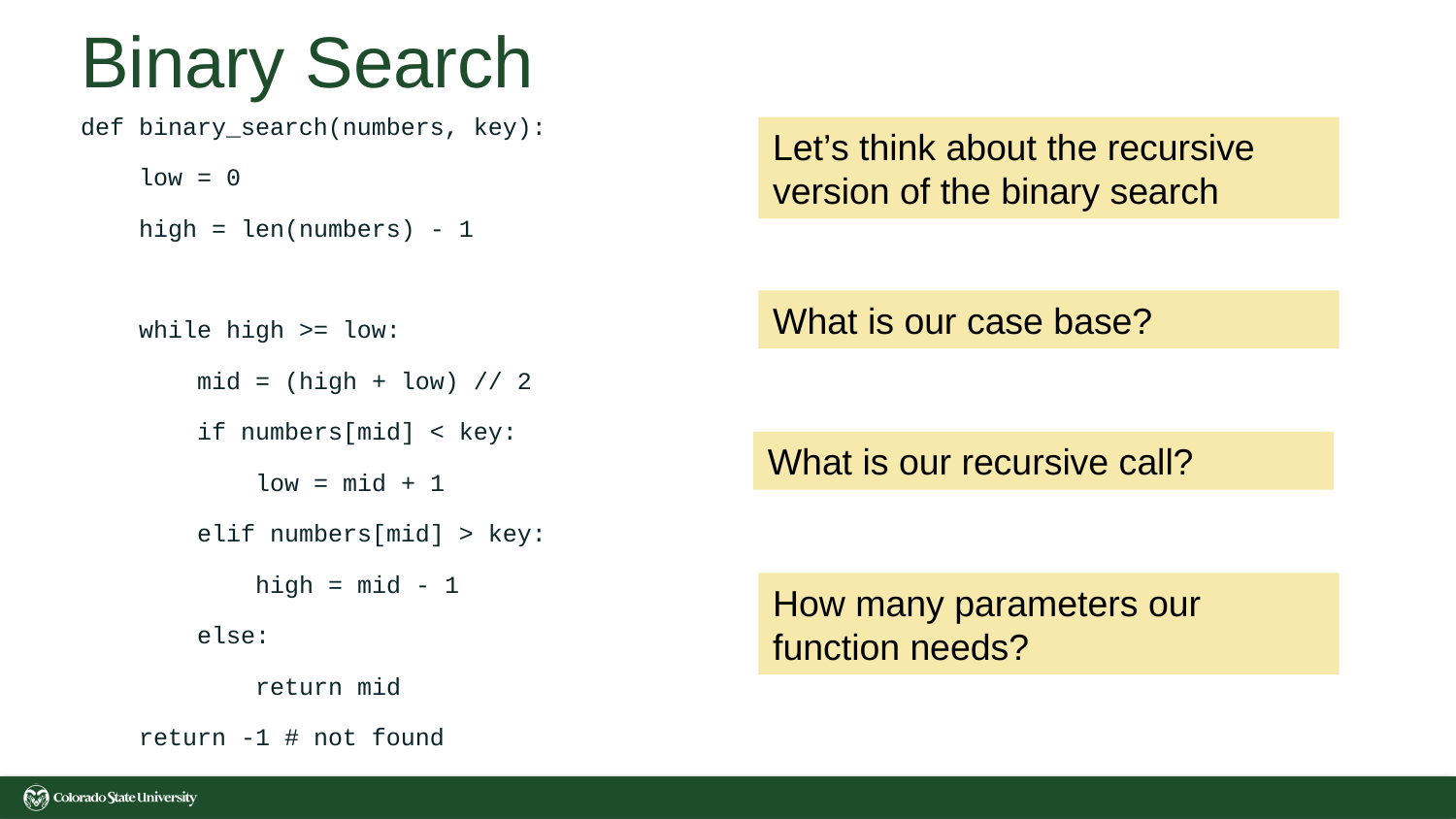

# Binary Search
def binary_search(numbers, key):
    low = 0
    high = len(numbers) - 1

    while high >= low:
        mid = (high + low) // 2
        if numbers[mid] < key:
            low = mid + 1
        elif numbers[mid] > key:
            high = mid - 1
        else:
            return mid
    return -1 # not found
Let’s think about the recursive version of the binary search
What is our case base?
What is our recursive call?
How many parameters our function needs?